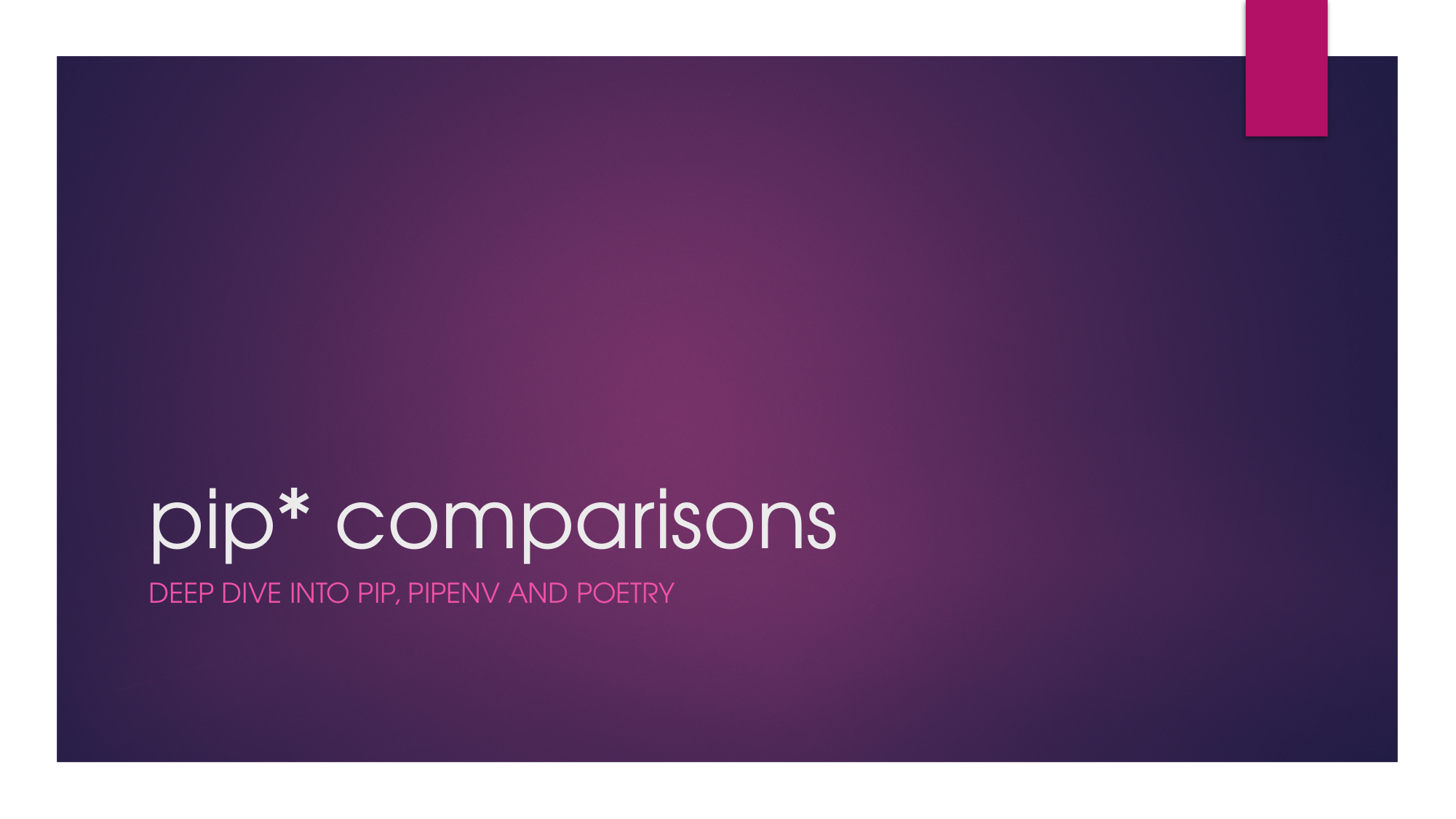

# pip* comparisons
Deep dive into pip, pipenv and poetry